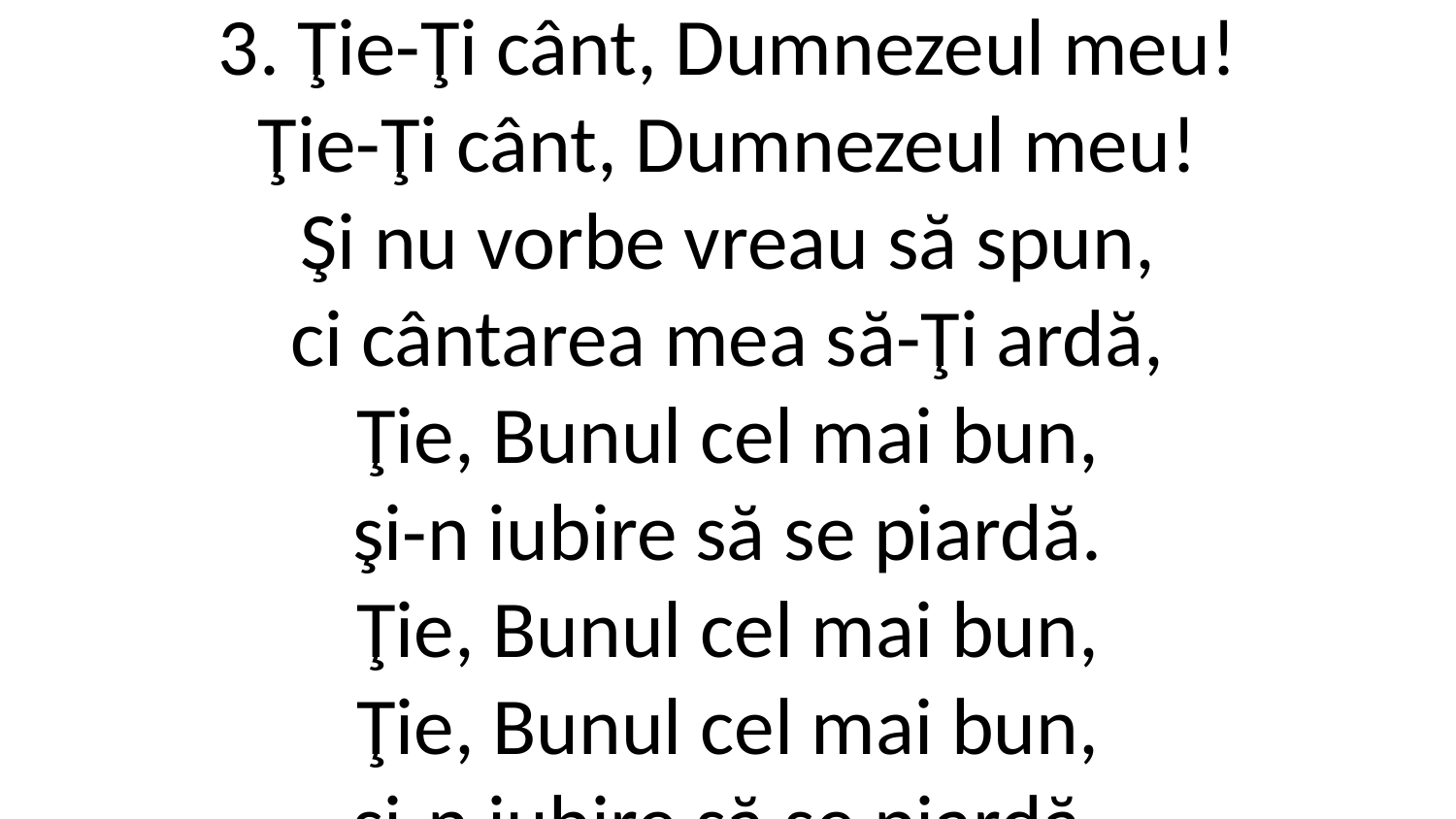

3. Ţie-Ţi cânt, Dumnezeul meu!
Ţie-Ţi cânt, Dumnezeul meu!
Şi nu vorbe vreau să spun,
ci cântarea mea să-Ţi ardă,
Ţie, Bunul cel mai bun,
şi-n iubire să se piardă.
Ţie, Bunul cel mai bun,
Ţie, Bunul cel mai bun,
şi-n iubire să se piardă.